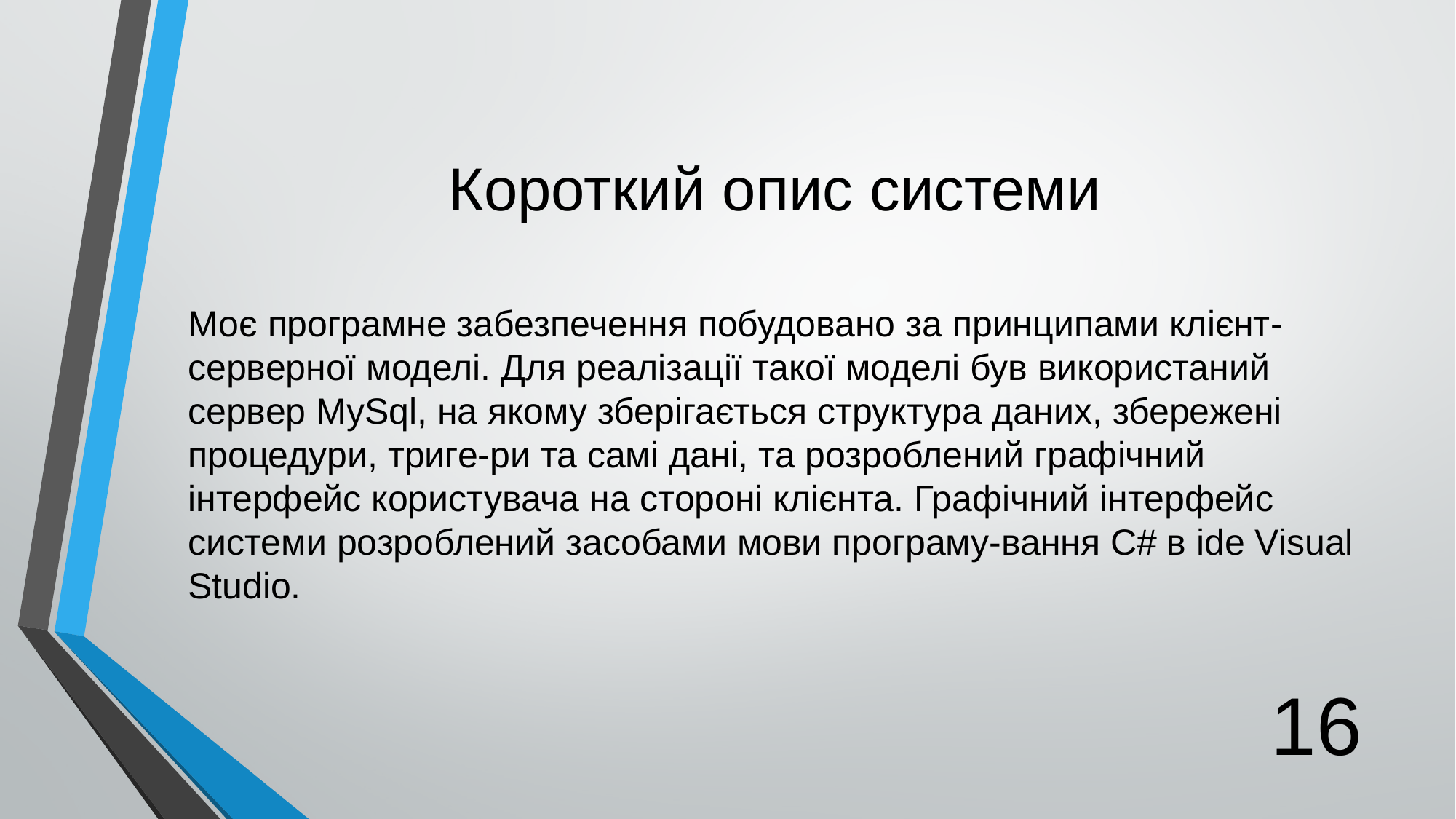

# Короткий опис системи
Моє програмне забезпечення побудовано за принципами клієнт-серверної моделі. Для реалізації такої моделі був використаний сервер MySql, на якому зберігається структура даних, збережені процедури, триге-ри та самі дані, та розроблений графічний інтерфейс користувача на стороні клієнта. Графічний інтерфейс системи розроблений засобами мови програму-вання C# в ide Visual Studio.
16